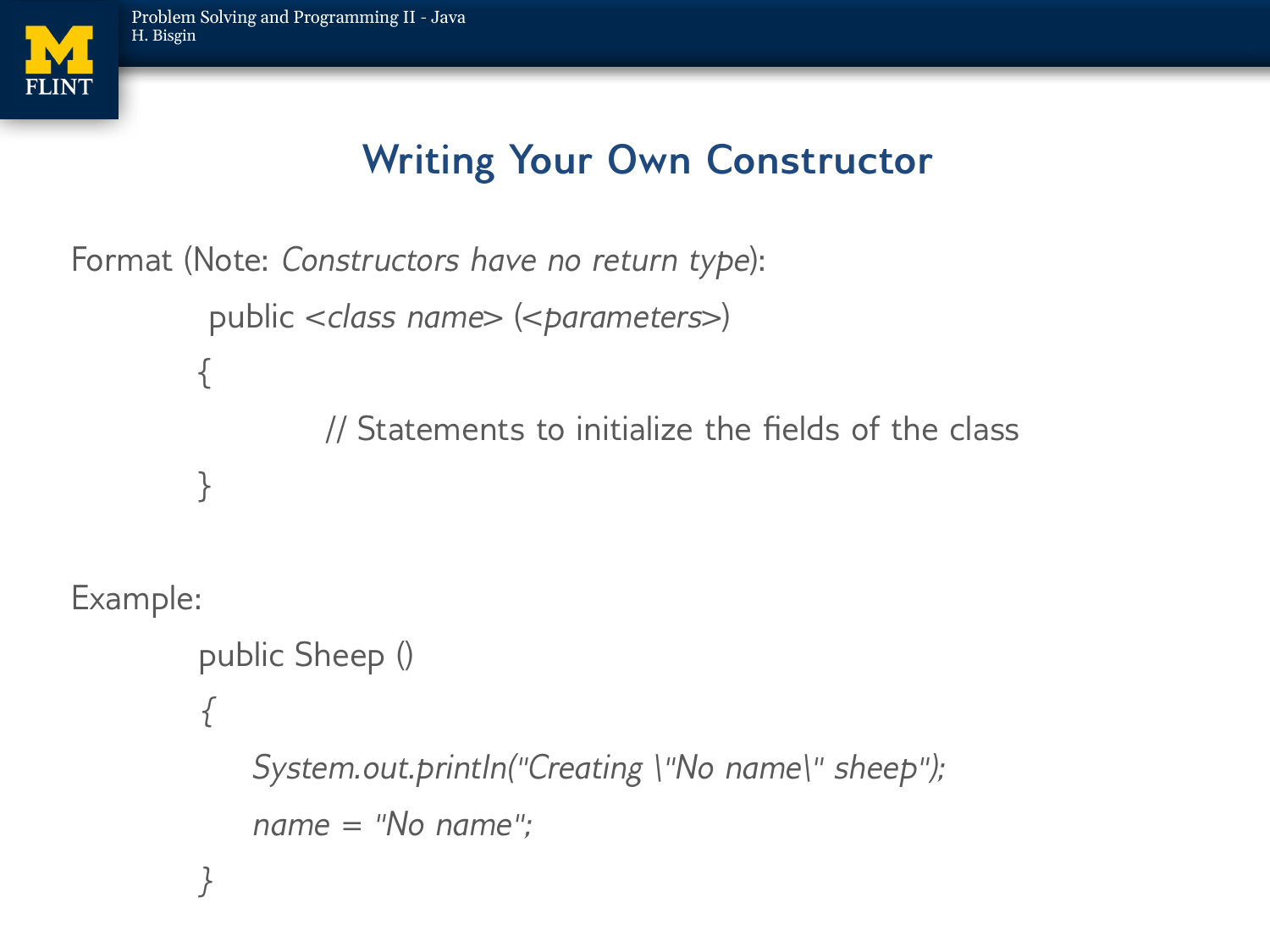

# Writing Your Own Constructor
Format (Note: Constructors have no return type):
	 public <class name> (<parameters>)
	{
		// Statements to initialize the fields of the class
	}

Example:
 	public Sheep ()
    {
        System.out.println("Creating \"No name\" sheep");
        name = "No name";
   }